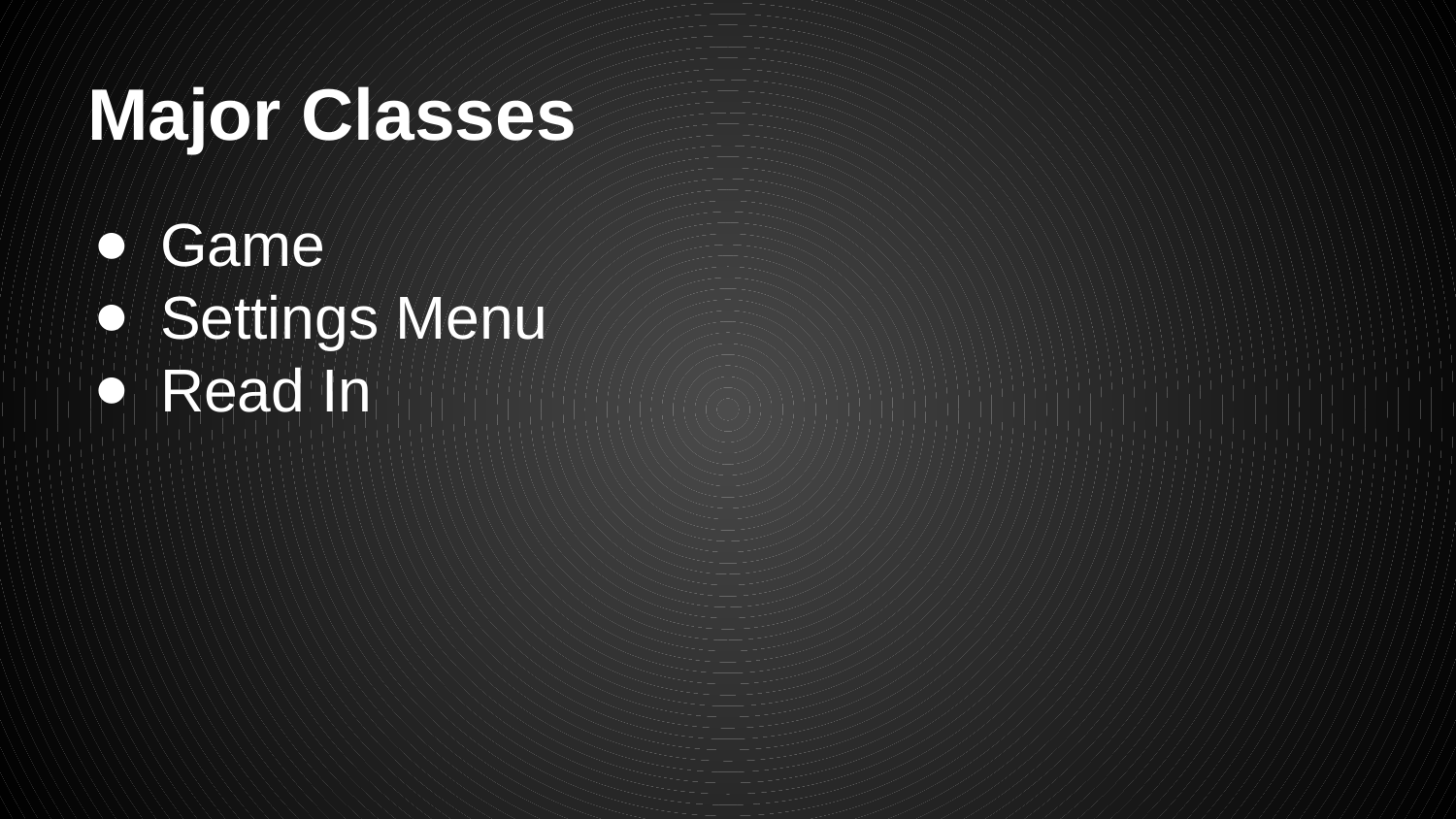

# Major Classes
Game
Settings Menu
Read In